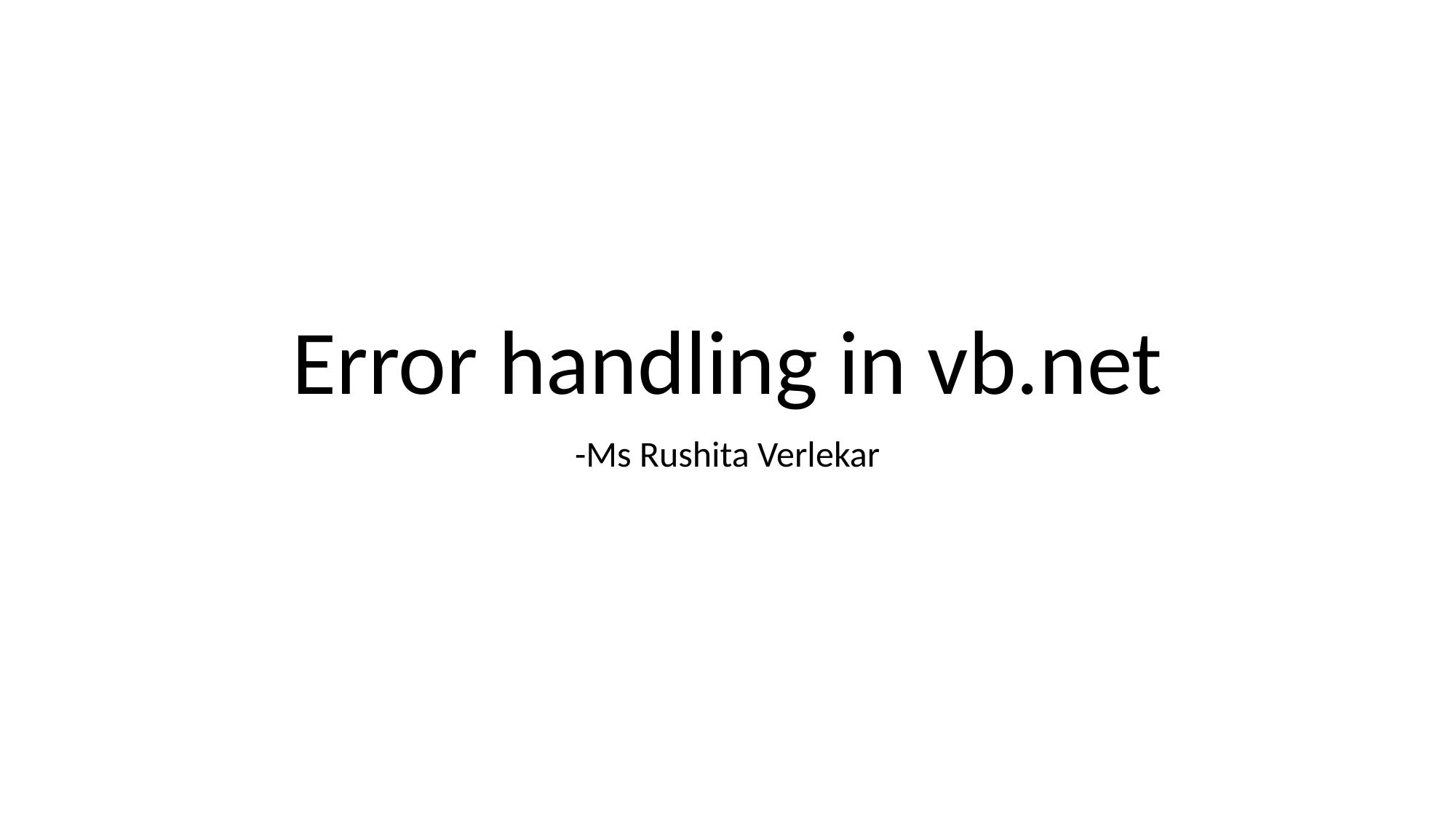

# Error handling in vb.net
-Ms Rushita Verlekar